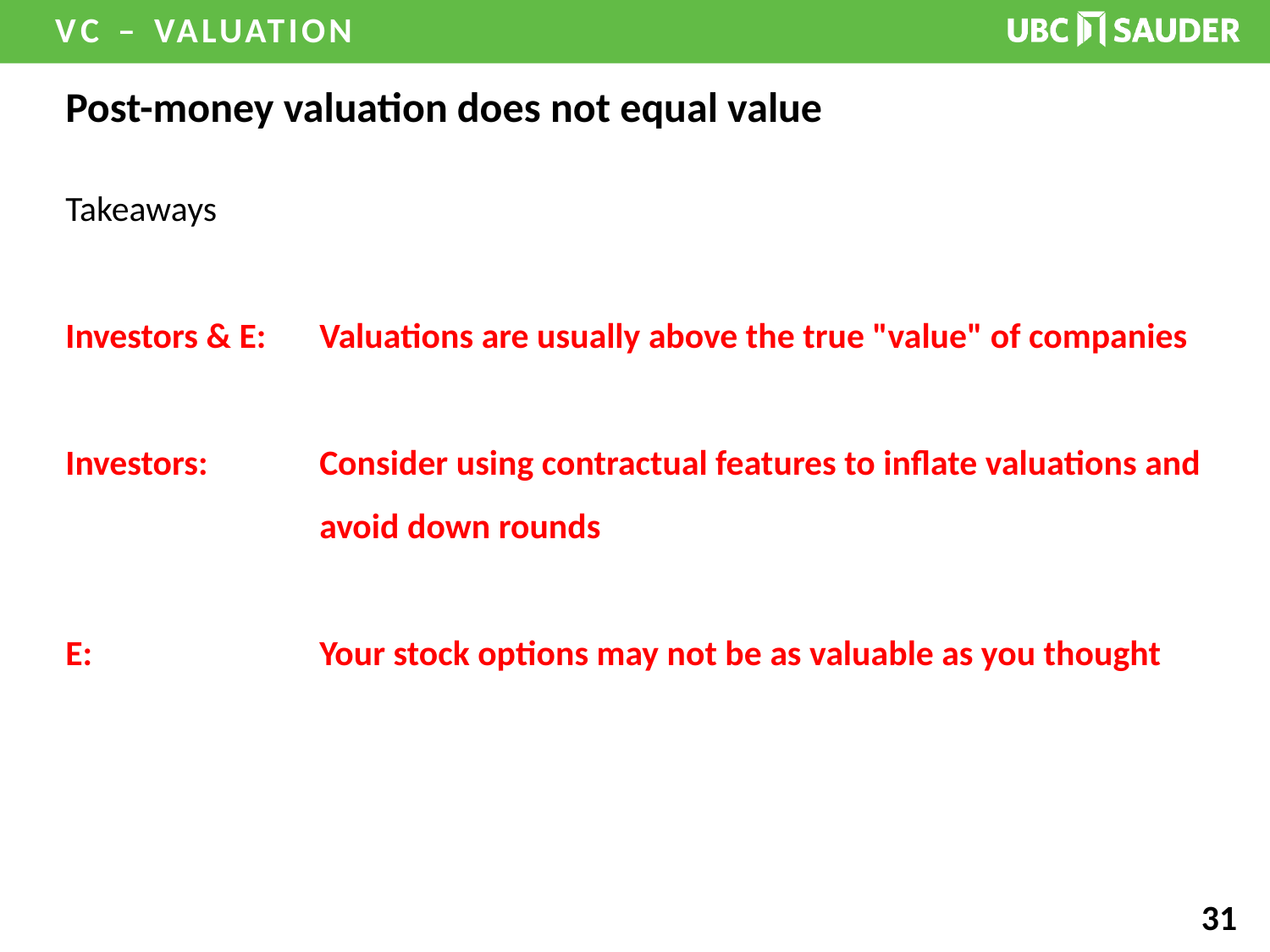

# Post-money valuation does not equal value
Takeaways

Investors & E: 	Valuations are usually above the true "value" of companies

Investors:	Consider using contractual features to inflate valuations and
		avoid down rounds

E: 		Your stock options may not be as valuable as you thought